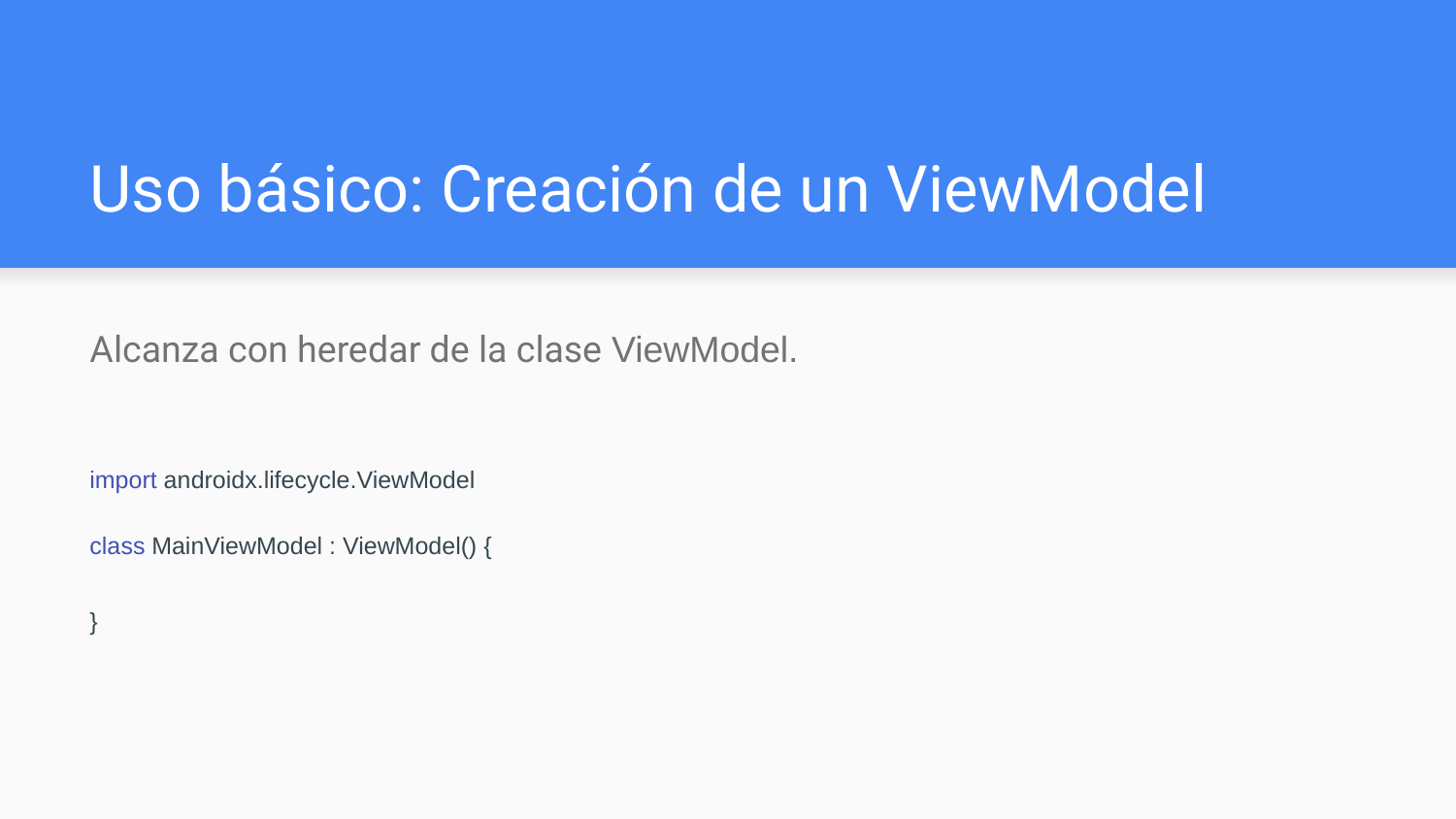

# Uso básico: Creación de un ViewModel
Alcanza con heredar de la clase ViewModel.

import androidx.lifecycle.ViewModel
class MainViewModel : ViewModel() {
}